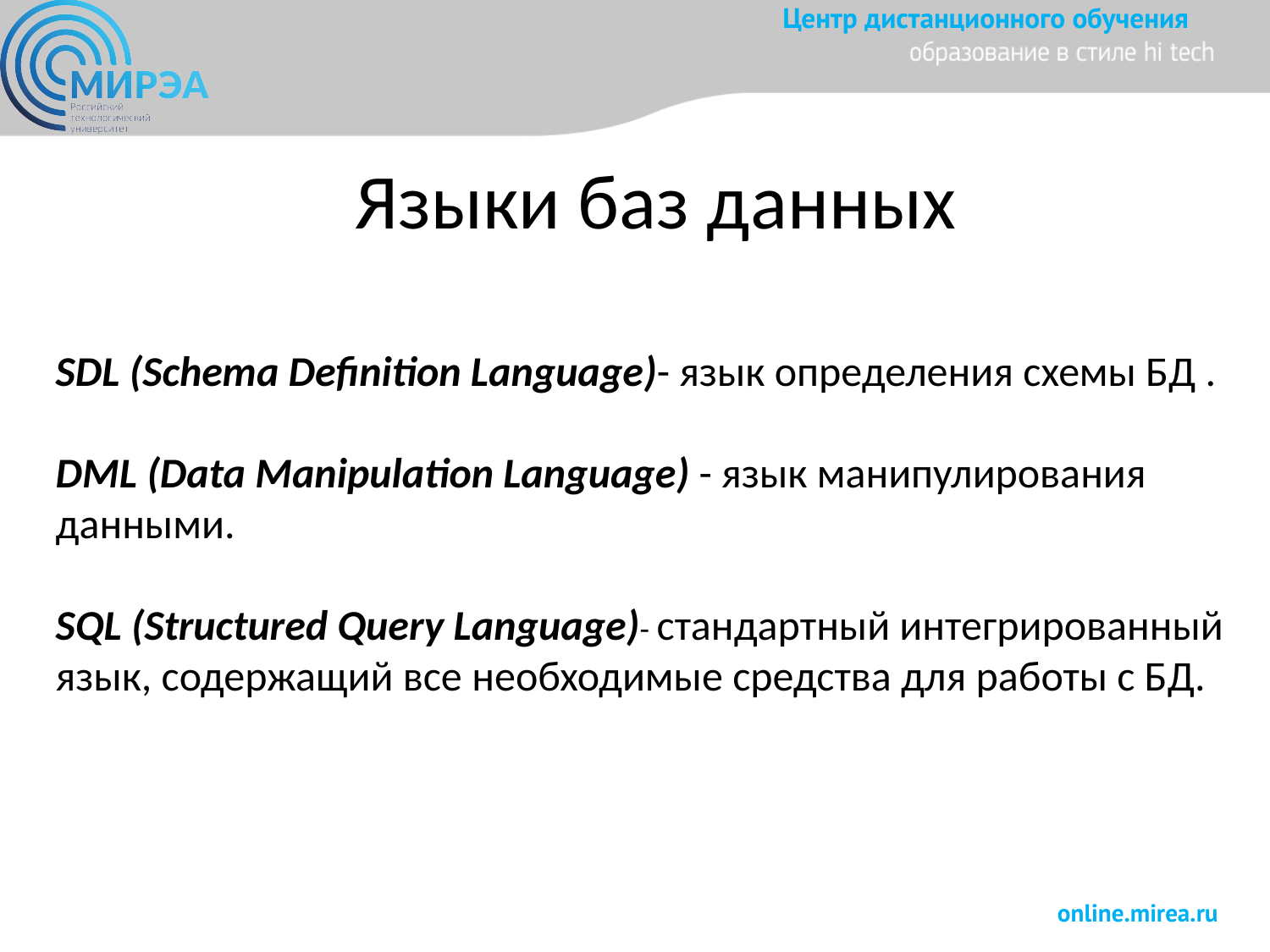

# Языки баз данных
SDL (Schema Definition Language)- язык определения схемы БД .

DML (Data Manipulation Language) - язык манипулирования данными.

SQL (Structured Query Language)- стандартный интегрированный язык, содержащий все необходимые средства для работы с БД.